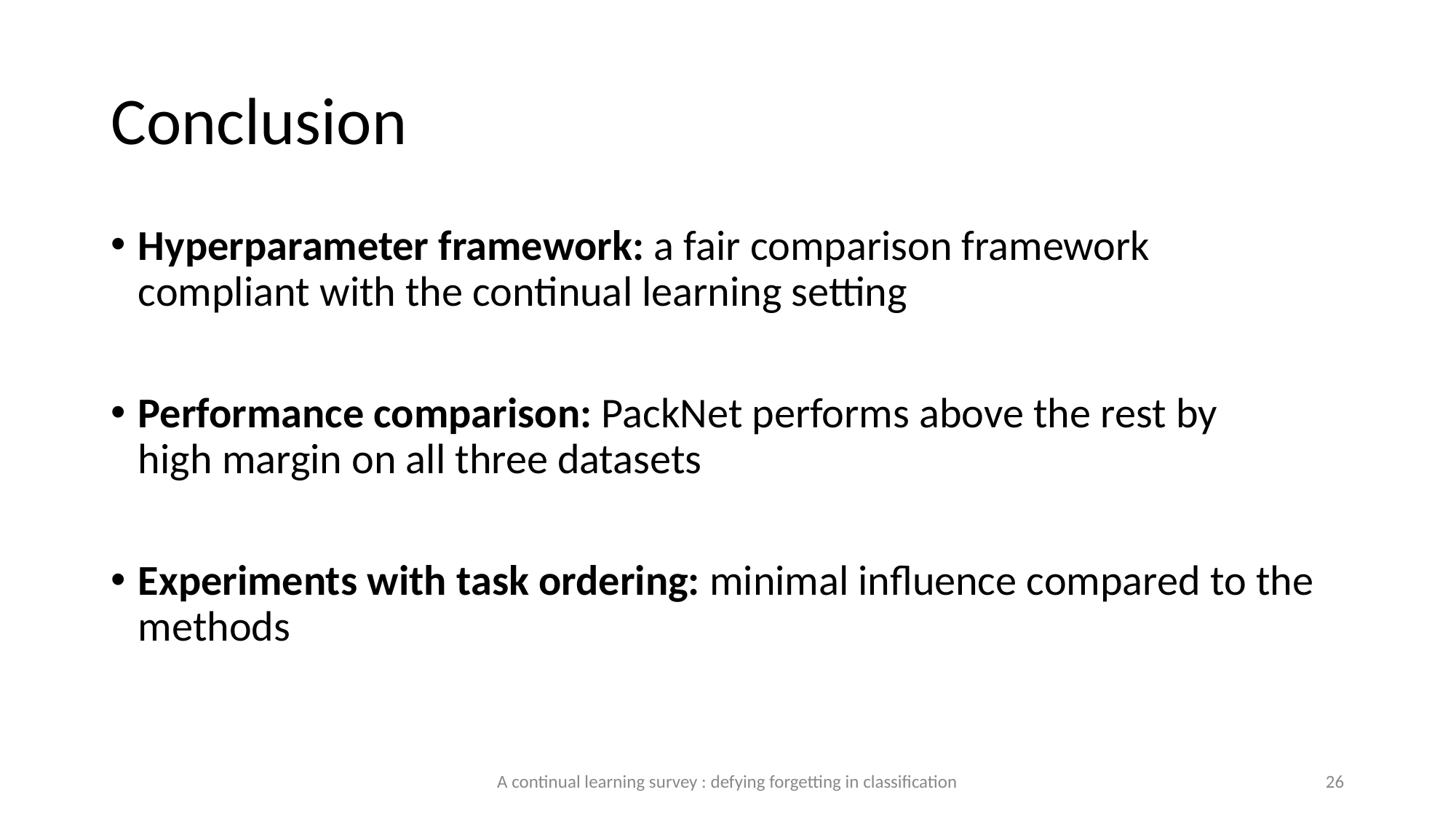

# Conclusion
Hyperparameter framework: a fair comparison framework compliant with the continual learning setting

Performance comparison: PackNet performs above the rest by high margin on all three datasets

Experiments with task ordering: minimal influence compared to the methods

A continual learning survey : defying forgetting in classification
26